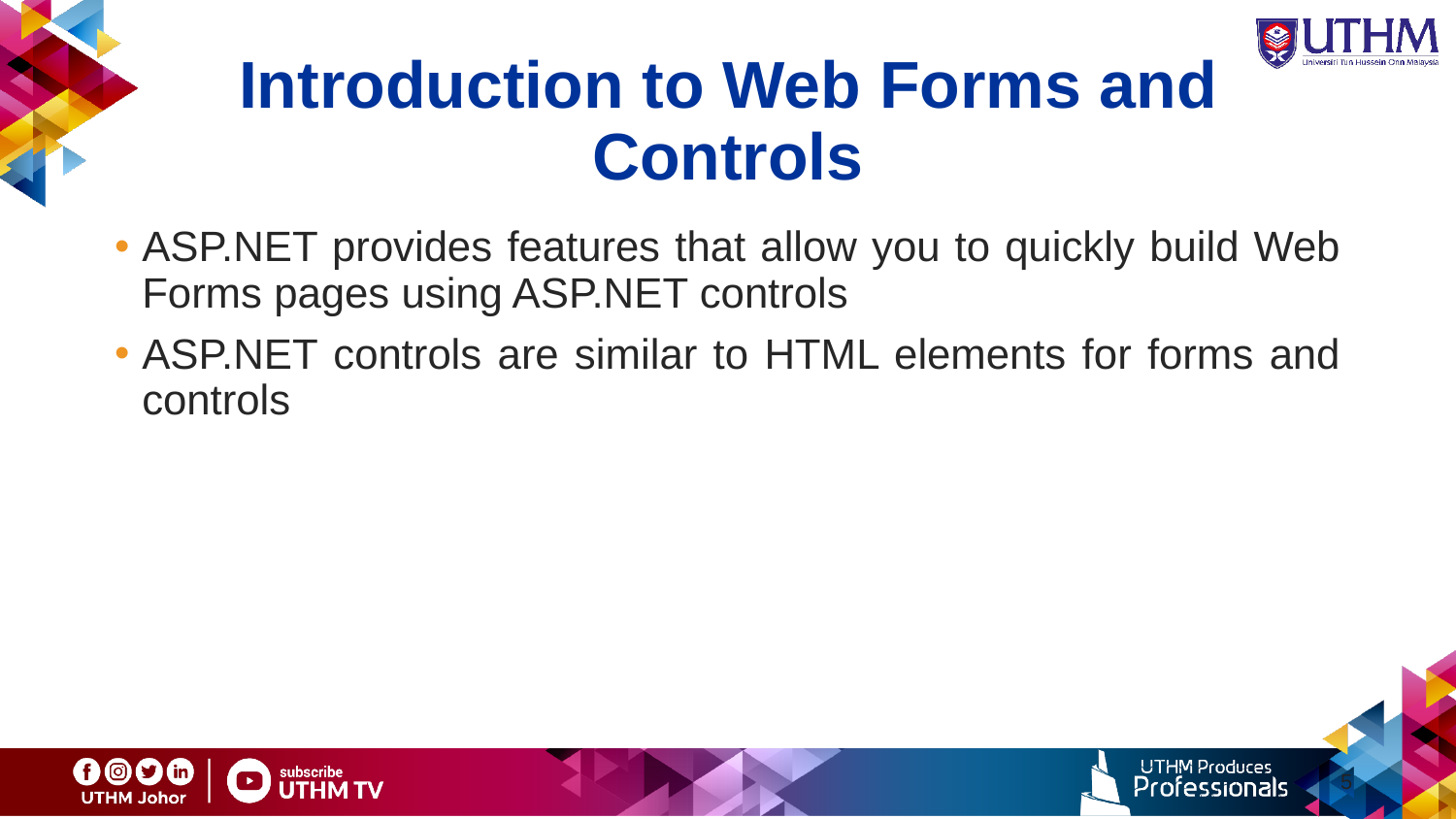

# Introduction to Web Forms and Controls
ASP.NET provides features that allow you to quickly build Web Forms pages using ASP.NET controls
ASP.NET controls are similar to HTML elements for forms and controls
5